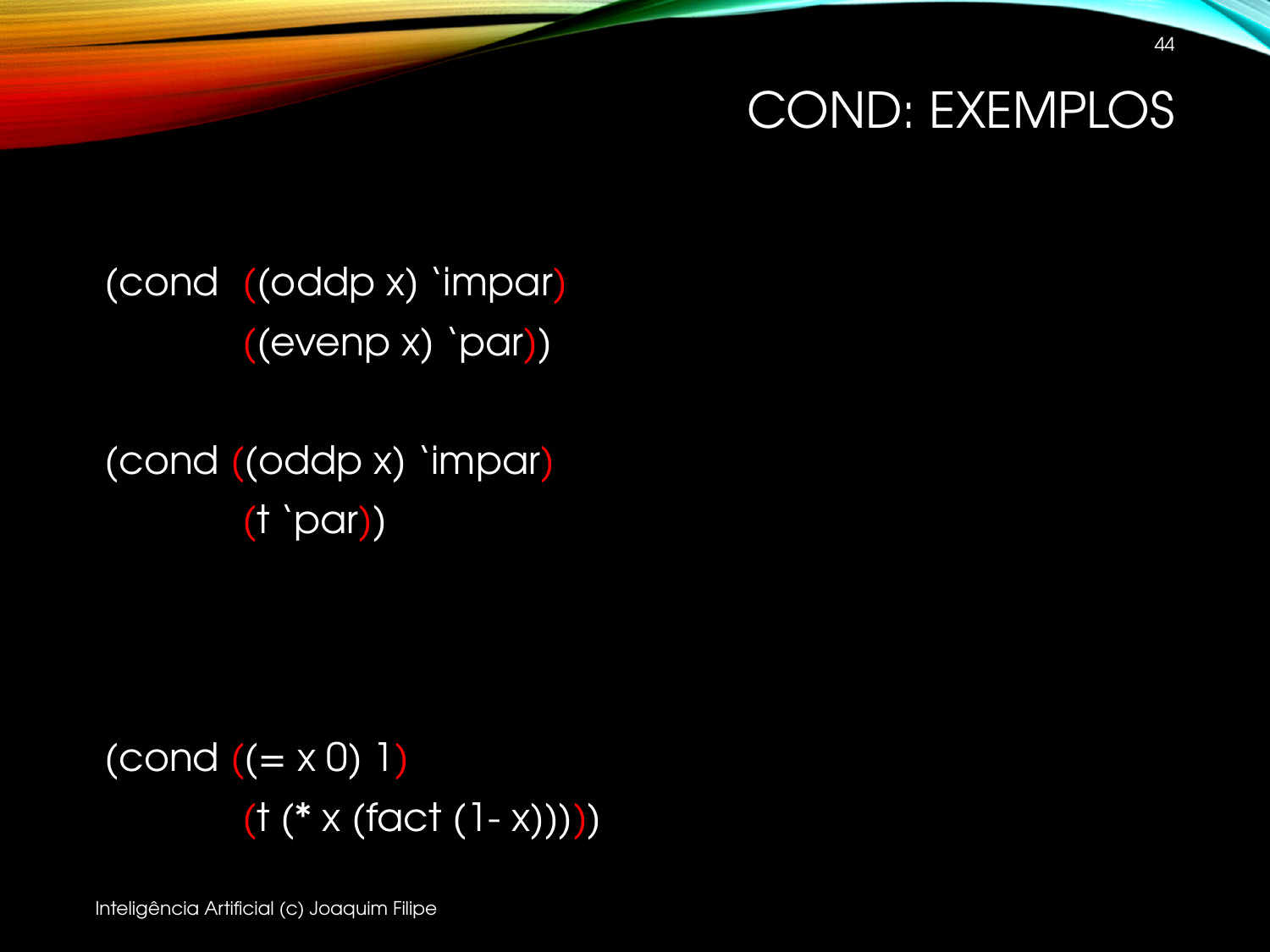

44
# Cond: exemplos
(cond	 ((oddp x) ‘impar)
	 ((evenp x) ‘par))

(cond ((oddp x) ‘impar)
	 (t ‘par))

(cond ((= x 0) 1)
	 (t (* x (fact (1- x)))))

Inteligência Artificial (c) Joaquim Filipe